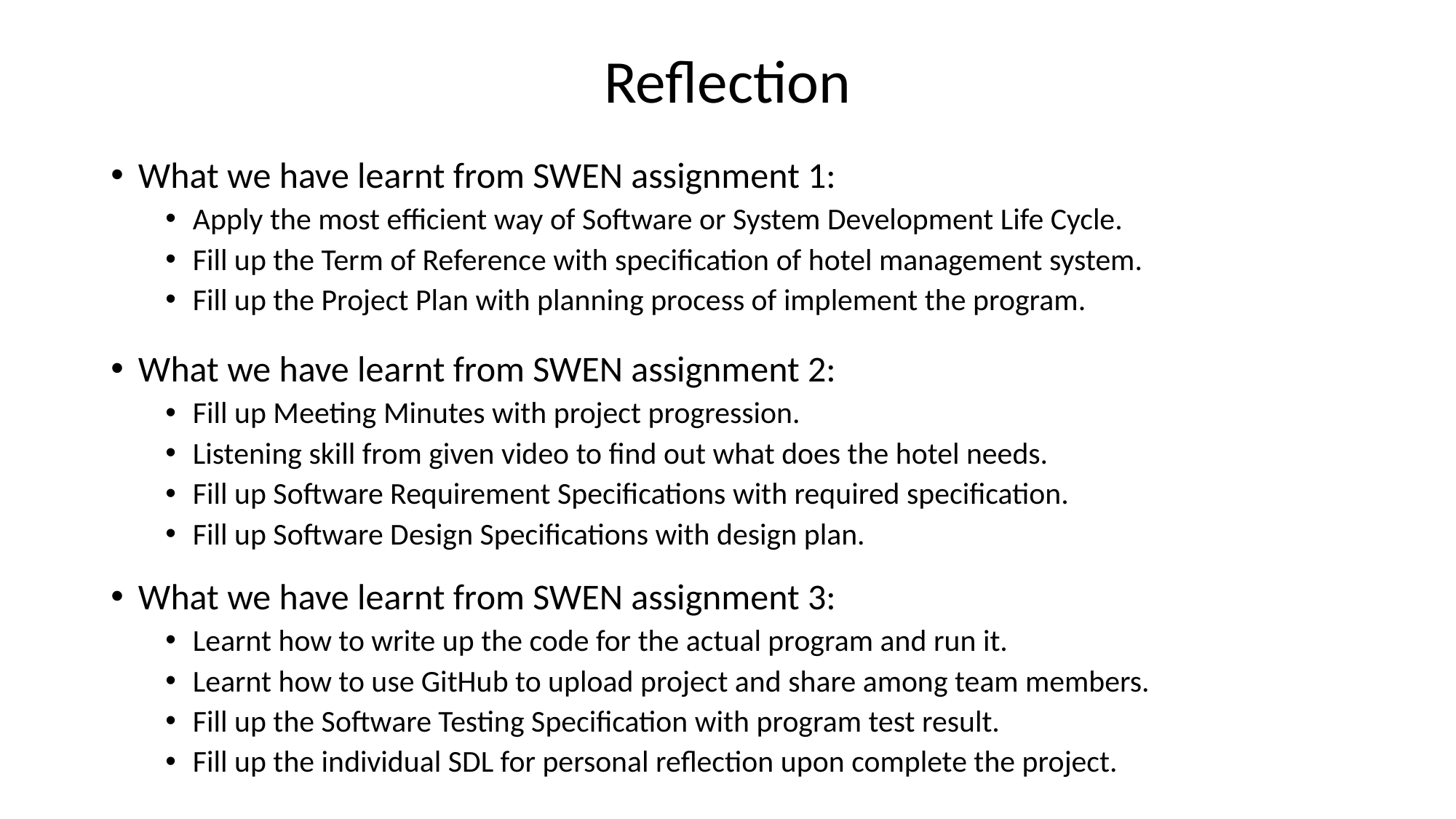

# Reflection
What we have learnt from SWEN assignment 1:
Apply the most efficient way of Software or System Development Life Cycle.
Fill up the Term of Reference with specification of hotel management system.
Fill up the Project Plan with planning process of implement the program.
What we have learnt from SWEN assignment 2:
Fill up Meeting Minutes with project progression.
Listening skill from given video to find out what does the hotel needs.
Fill up Software Requirement Specifications with required specification.
Fill up Software Design Specifications with design plan.
What we have learnt from SWEN assignment 3:
Learnt how to write up the code for the actual program and run it.
Learnt how to use GitHub to upload project and share among team members.
Fill up the Software Testing Specification with program test result.
Fill up the individual SDL for personal reflection upon complete the project.